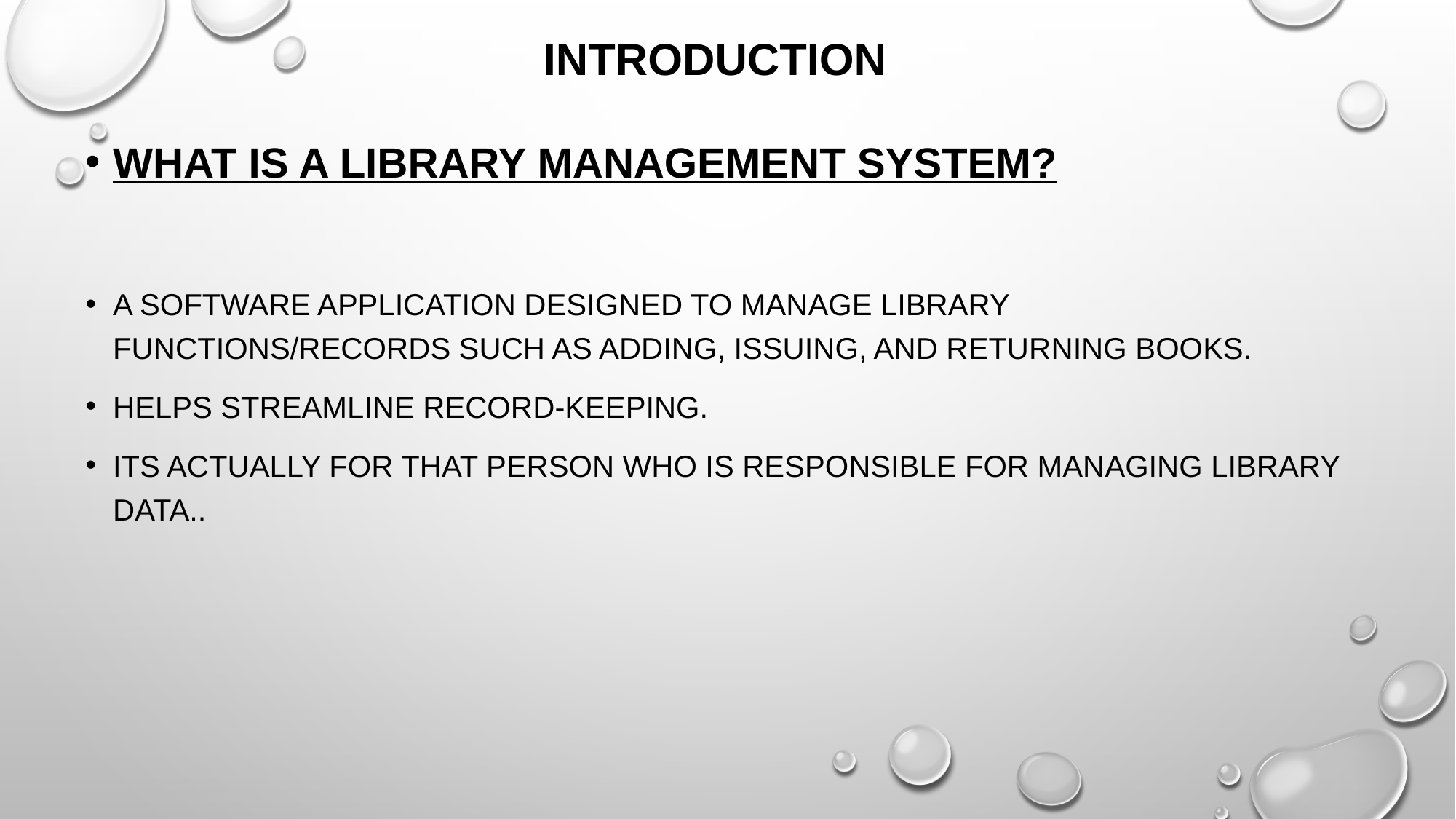

# Introduction
What is a Library Management System?

A software application designed to manage library functions/records such as adding, issuing, and returning books.
Helps streamline record-keeping.
Its actually for that person who is responsible for managing library data..